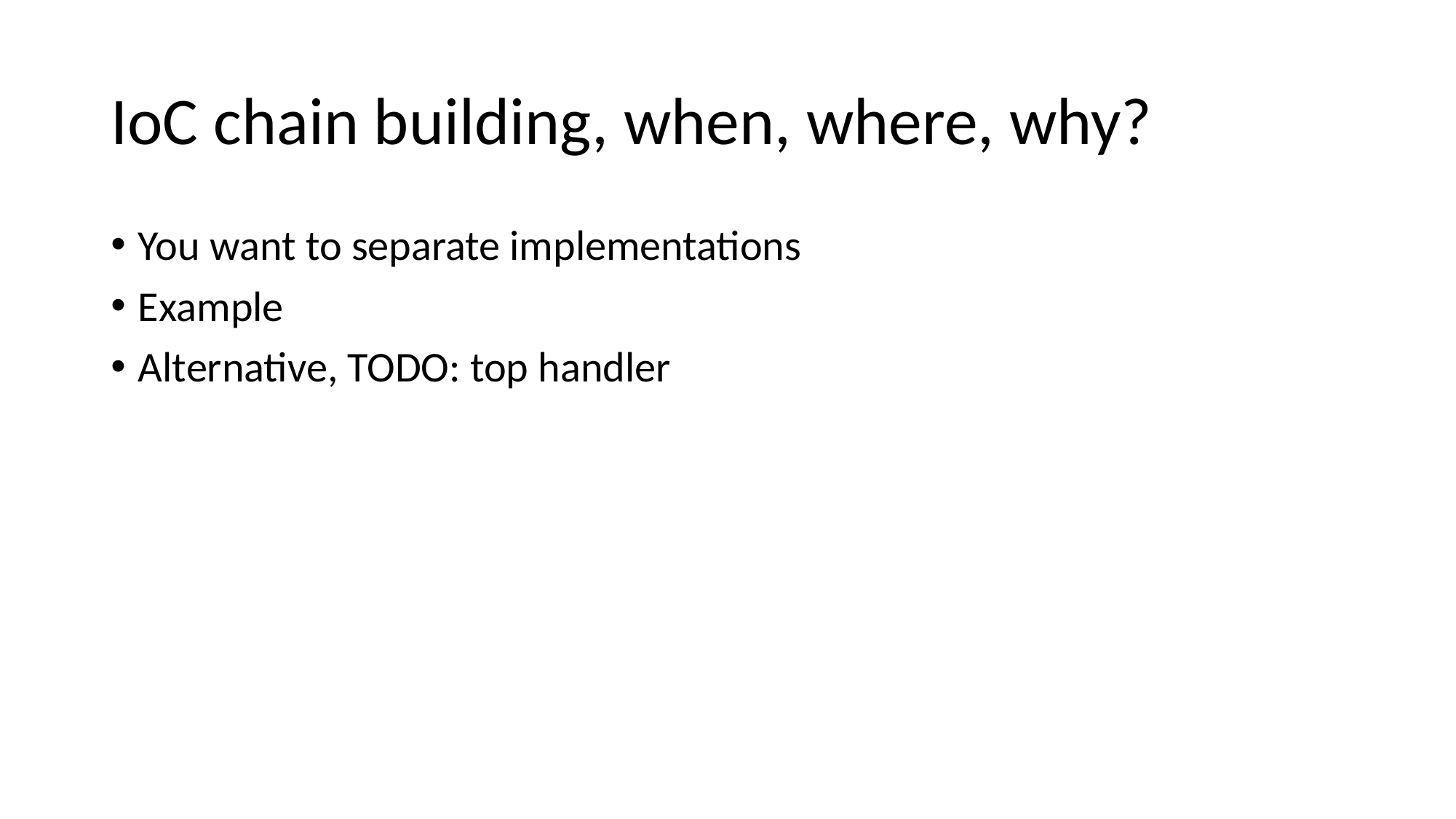

# IoC chain building, when, where, why?
You want to separate implementations
Example
Alternative, TODO: top handler